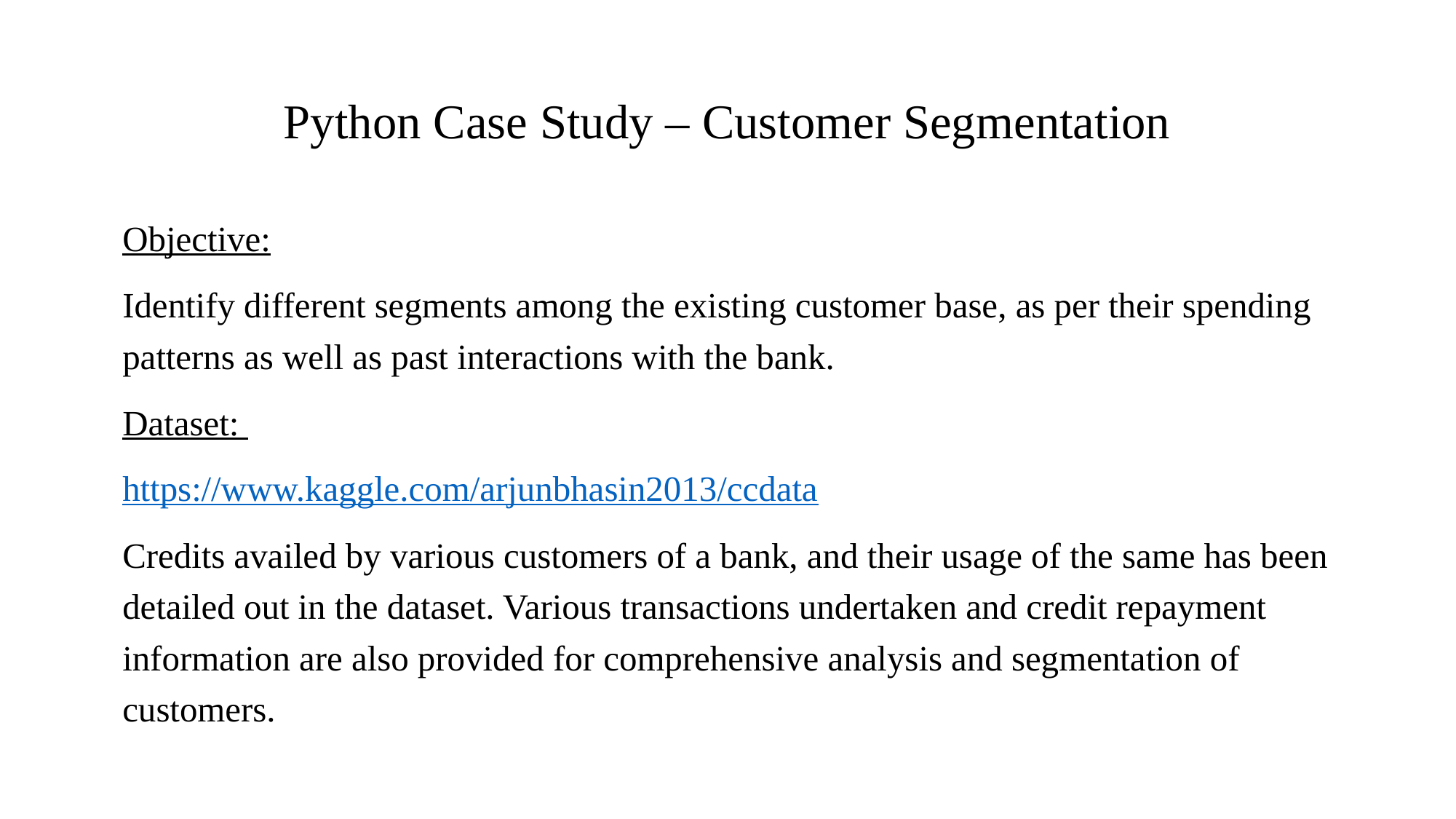

# Python Case Study – Customer Segmentation
Objective:
Identify different segments among the existing customer base, as per their spending patterns as well as past interactions with the bank.
Dataset:
https://www.kaggle.com/arjunbhasin2013/ccdata
Credits availed by various customers of a bank, and their usage of the same has been detailed out in the dataset. Various transactions undertaken and credit repayment information are also provided for comprehensive analysis and segmentation of customers.